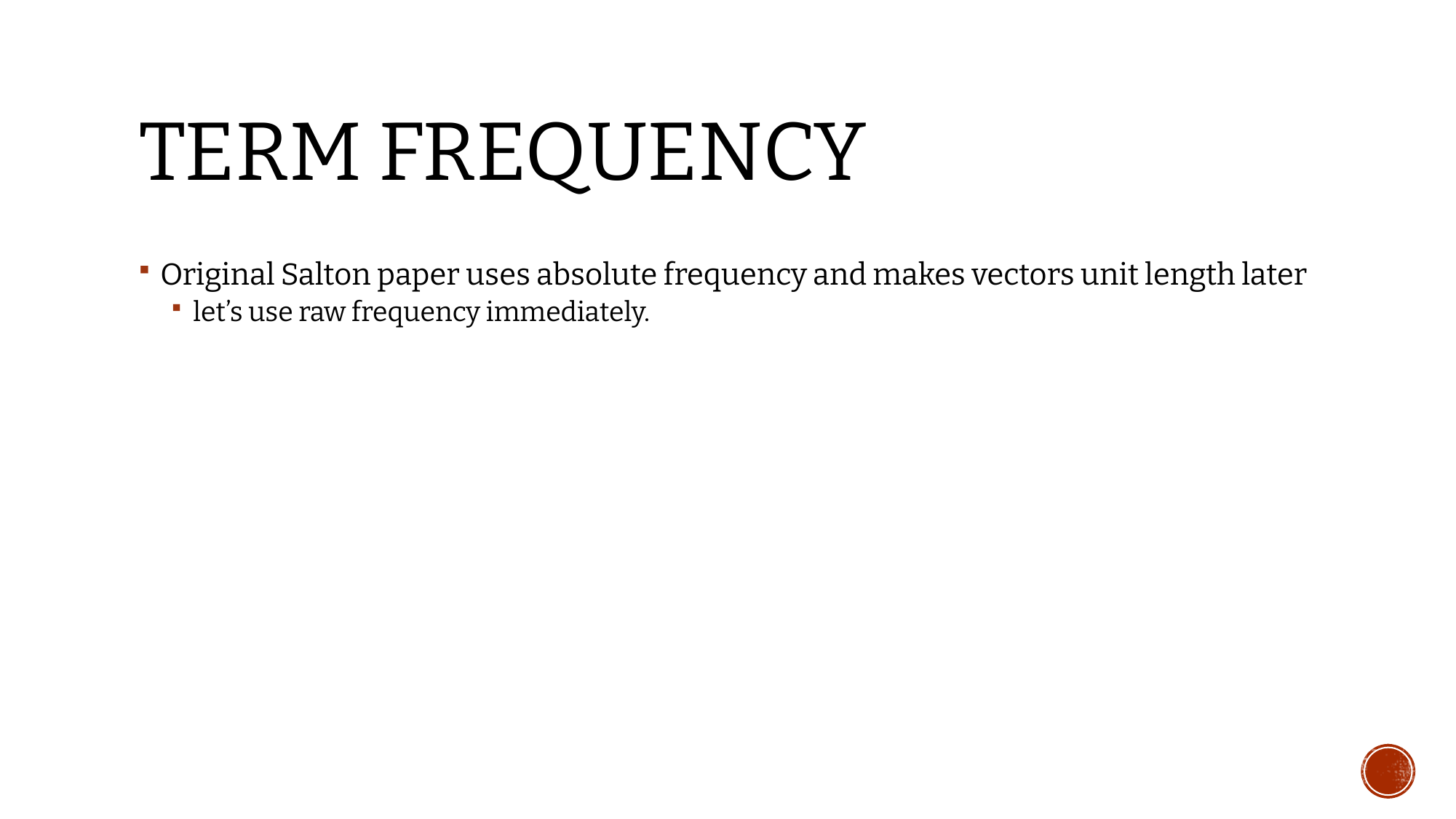

# Term Frequency
Original Salton paper uses absolute frequency and makes vectors unit length later
let’s use raw frequency immediately.